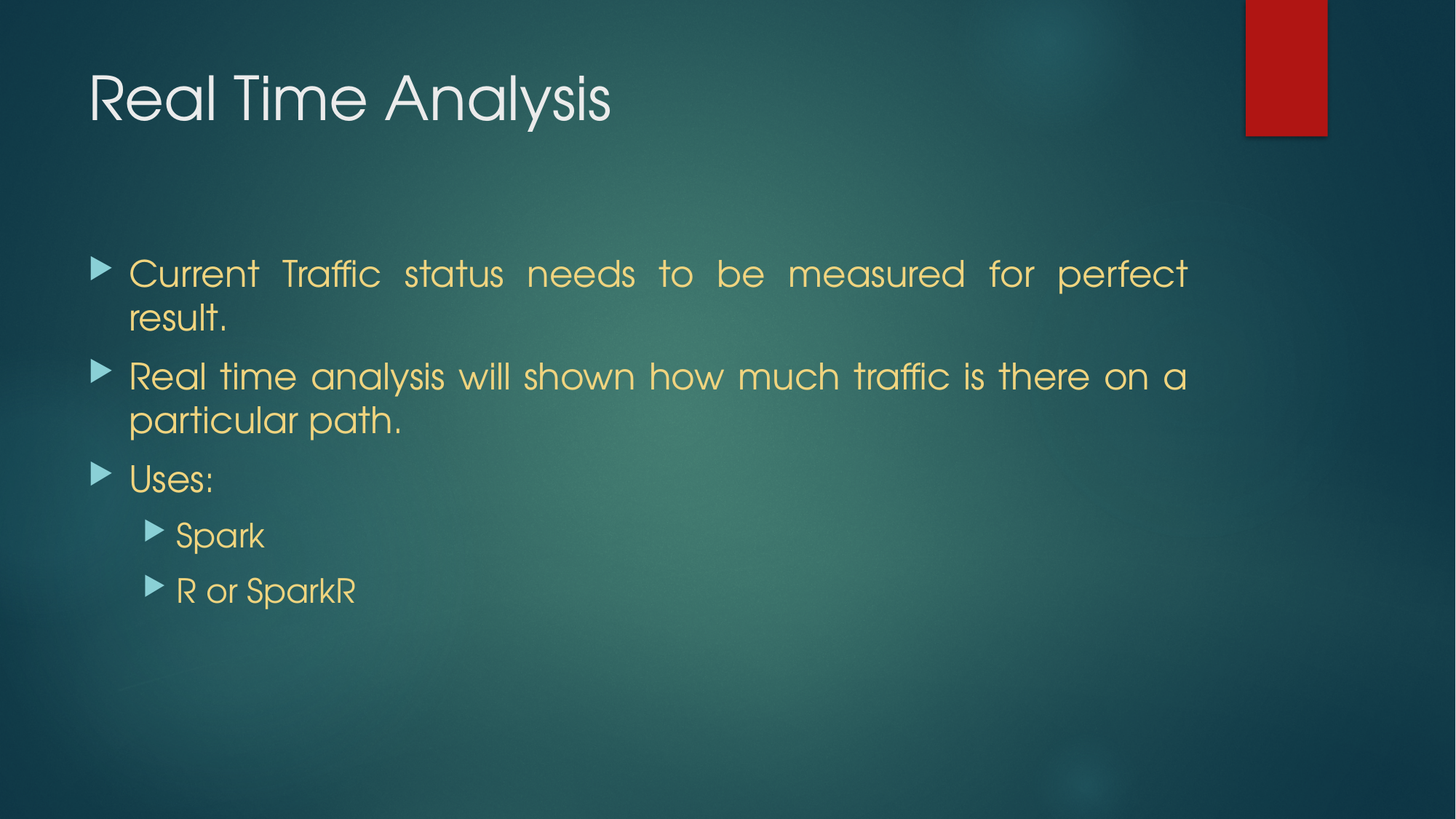

# Real Time Analysis
Current Traffic status needs to be measured for perfect result.
Real time analysis will shown how much traffic is there on a particular path.
Uses:
Spark
R or SparkR